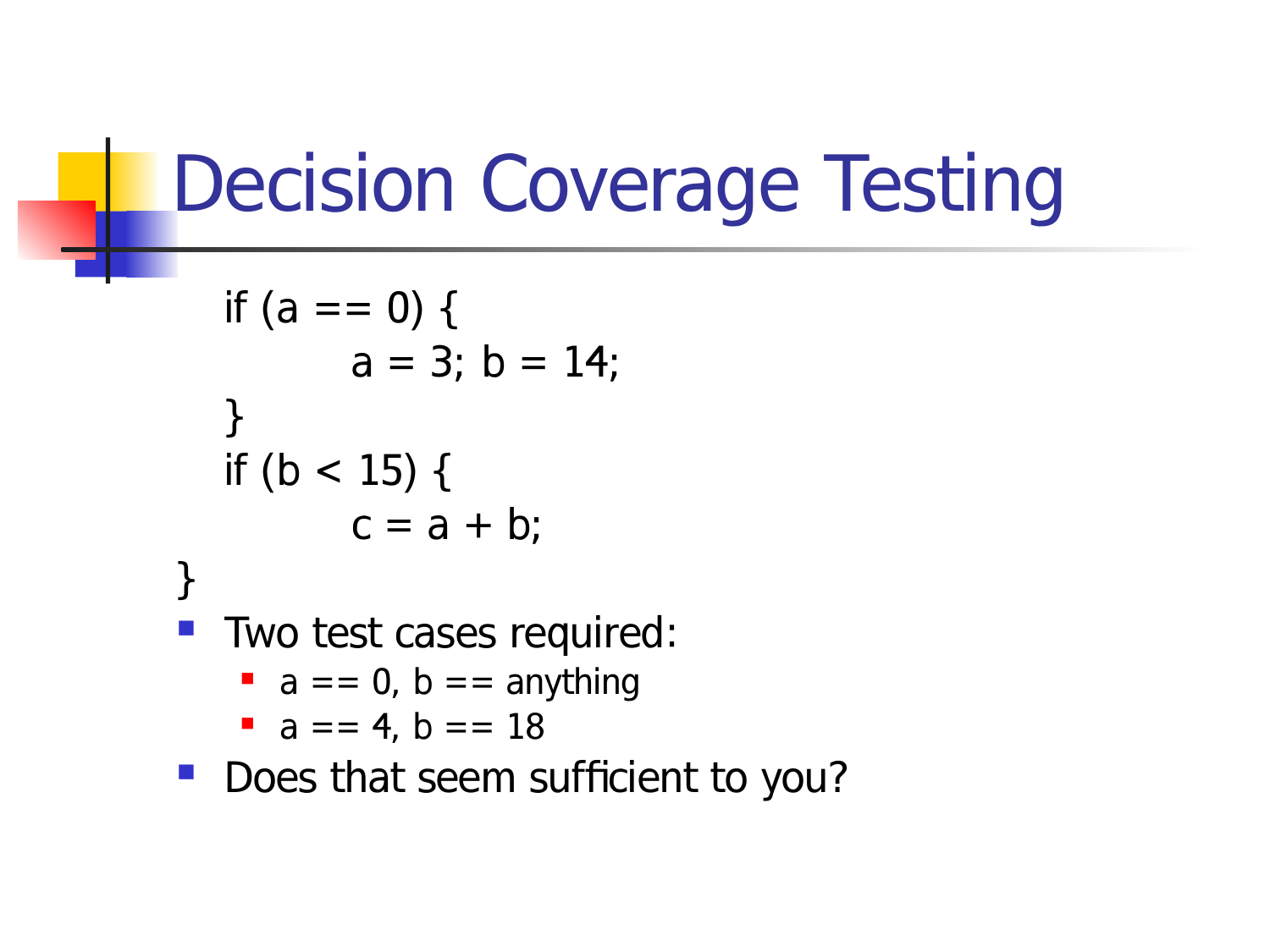

# Decision Coverage Testing
	if (a == 0) {
		a = 3; b = 14;
	}
	if (b < 15) {
		c = a + b;
}
Two test cases required:
a == 0, b == anything
a == 4, b == 18
Does that seem sufficient to you?